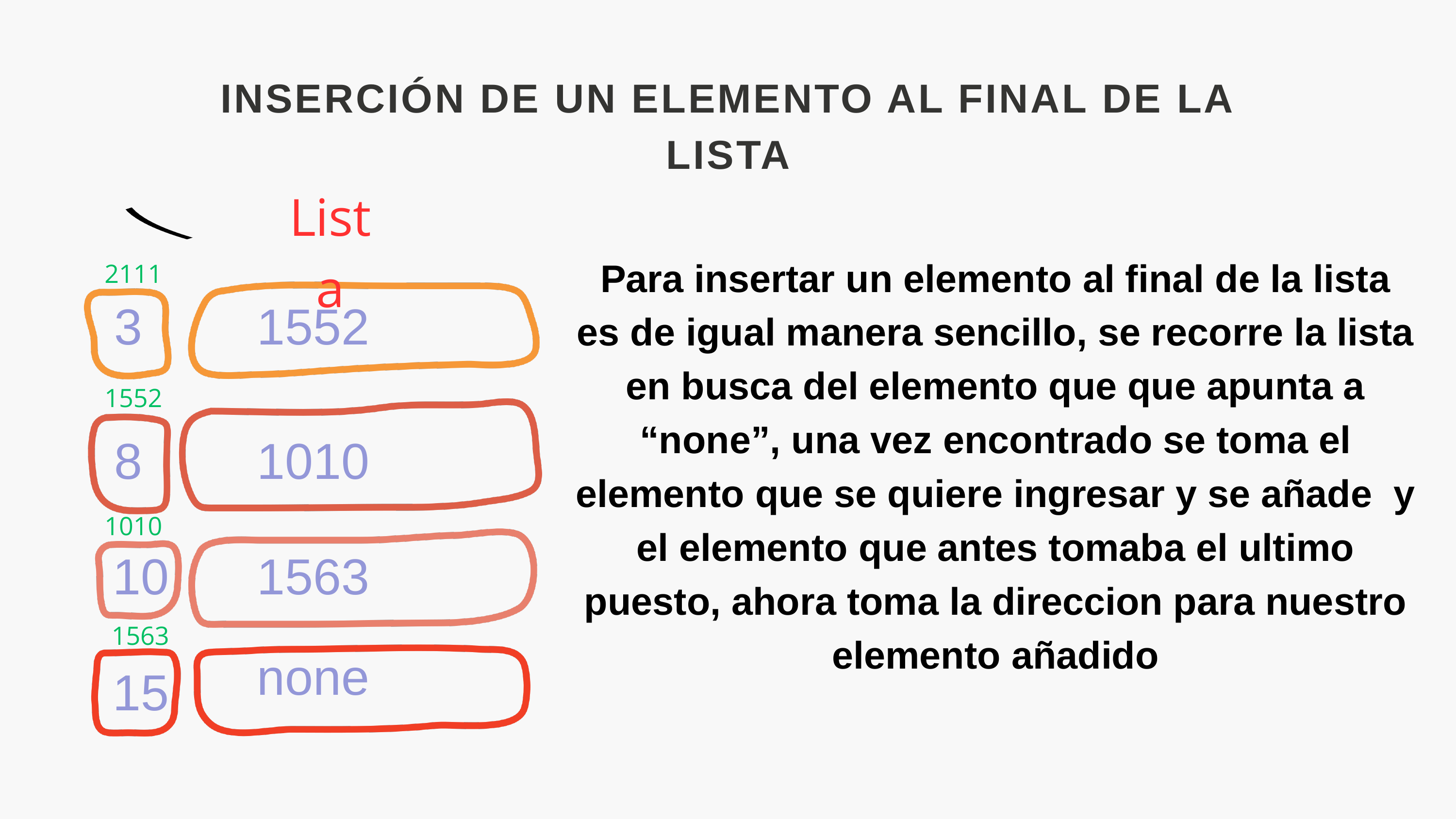

INSERCIÓN DE UN ELEMENTO AL FINAL DE LA LISTA

Lista
Para insertar un elemento al final de la lista es de igual manera sencillo, se recorre la lista en busca del elemento que que apunta a “none”, una vez encontrado se toma el elemento que se quiere ingresar y se añade  y el elemento que antes tomaba el ultimo puesto, ahora toma la direccion para nuestro elemento añadido
2111

3
1552
1552
8
1010
1010
10
1563
1563
none
15